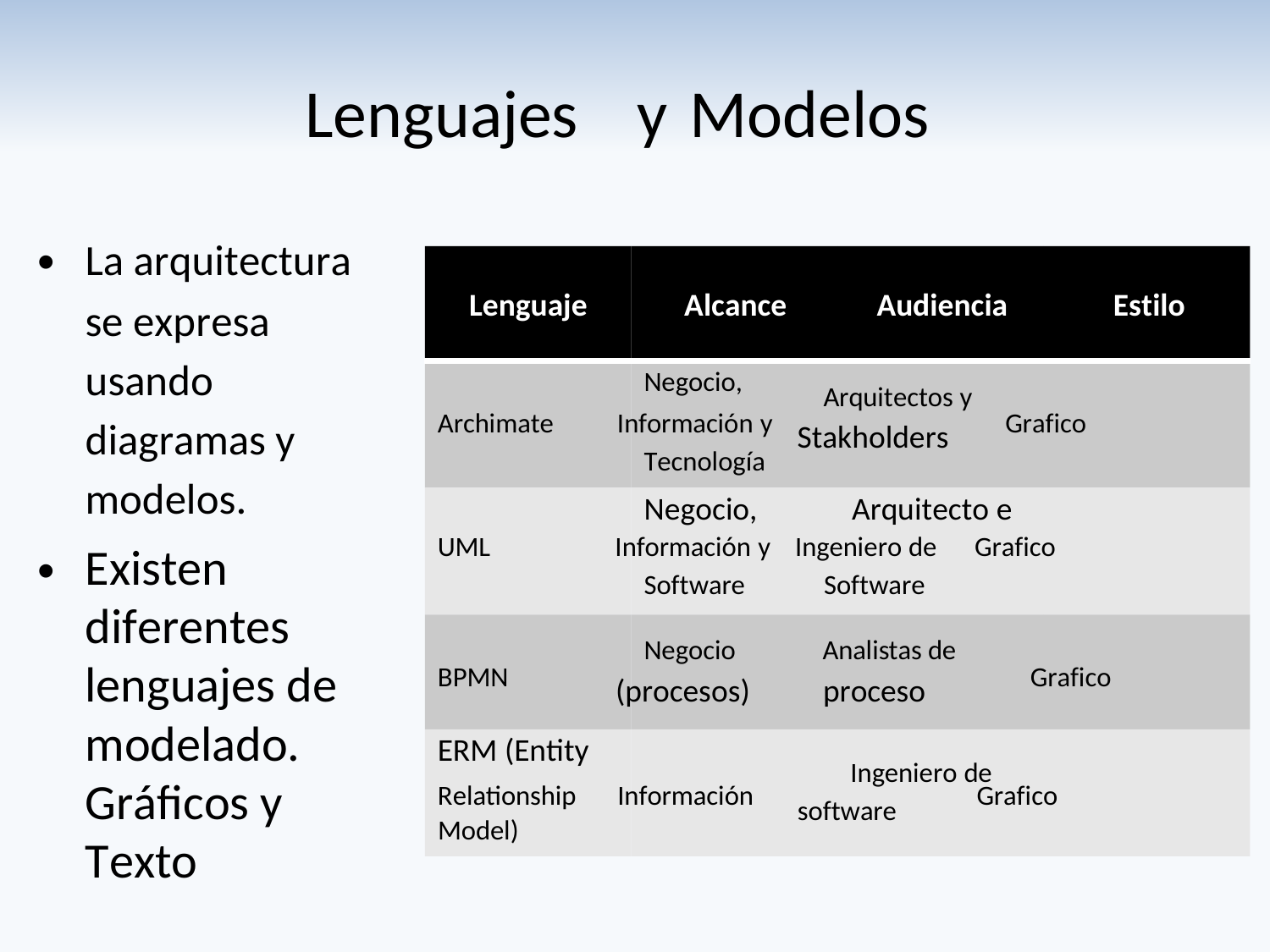

Lenguajes
y
Modelos
•
La arquitectura
se expresa
usando
diagramas y
modelos.
Existen diferentes lenguajes de modelado. Gráficos y Texto

Lenguaje             Alcance            Audiencia              Estilo

Negocio,             Arquitectos y
Archimate          Información y    Stakholders       Grafico

Tecnología

Negocio,             Arquitecto e
UML                    Información y    Ingeniero de      Grafico
Software            Software

•

Negocio              Analistas de
BPMN                 (procesos)          proceso              Grafico

ERM (Entity
Relationship      Información       software             Grafico
Ingeniero de
Model)